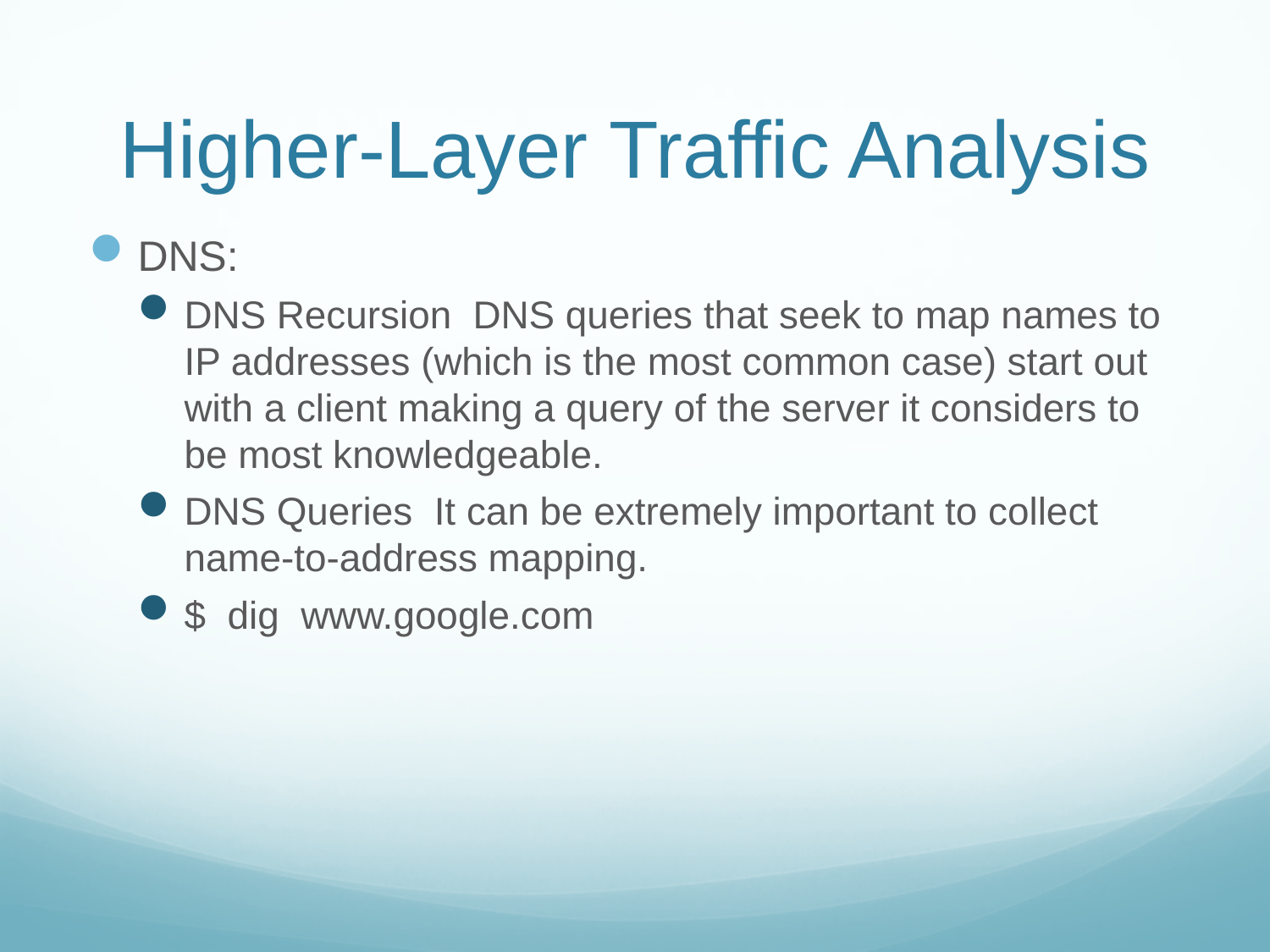

# Higher-Layer Traffic Analysis
DNS:
DNS Recursion  DNS queries that seek to map names to IP addresses (which is the most common case) start out with a client making a query of the server it considers to be most knowledgeable.
DNS Queries  It can be extremely important to collect name-to-address mapping.
$  dig  www.google.com